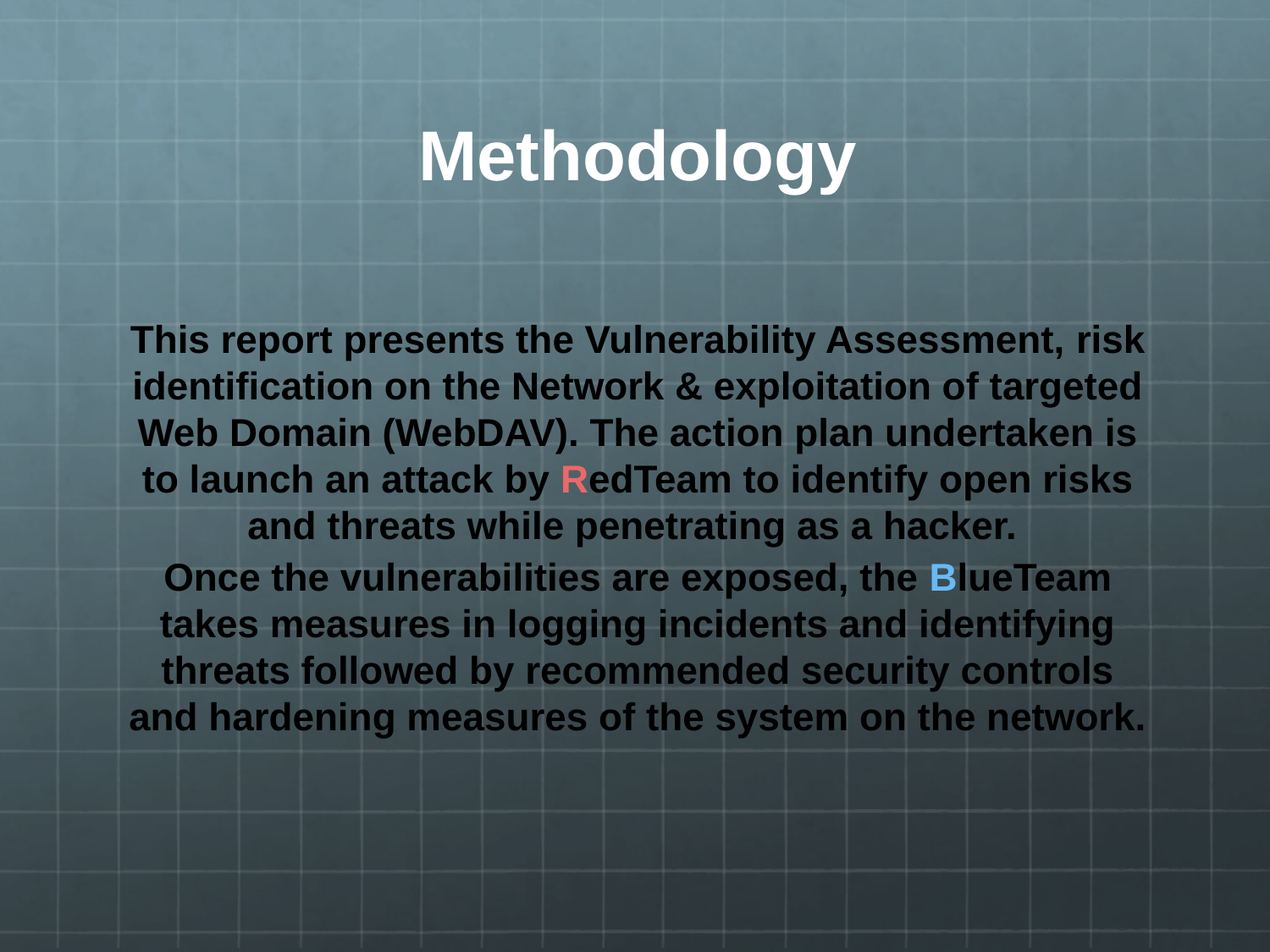

# Methodology
This report presents the Vulnerability Assessment, risk identification on the Network & exploitation of targeted Web Domain (WebDAV). The action plan undertaken is to launch an attack by RedTeam to identify open risks and threats while penetrating as a hacker.
Once the vulnerabilities are exposed, the BlueTeam takes measures in logging incidents and identifying threats followed by recommended security controls and hardening measures of the system on the network.